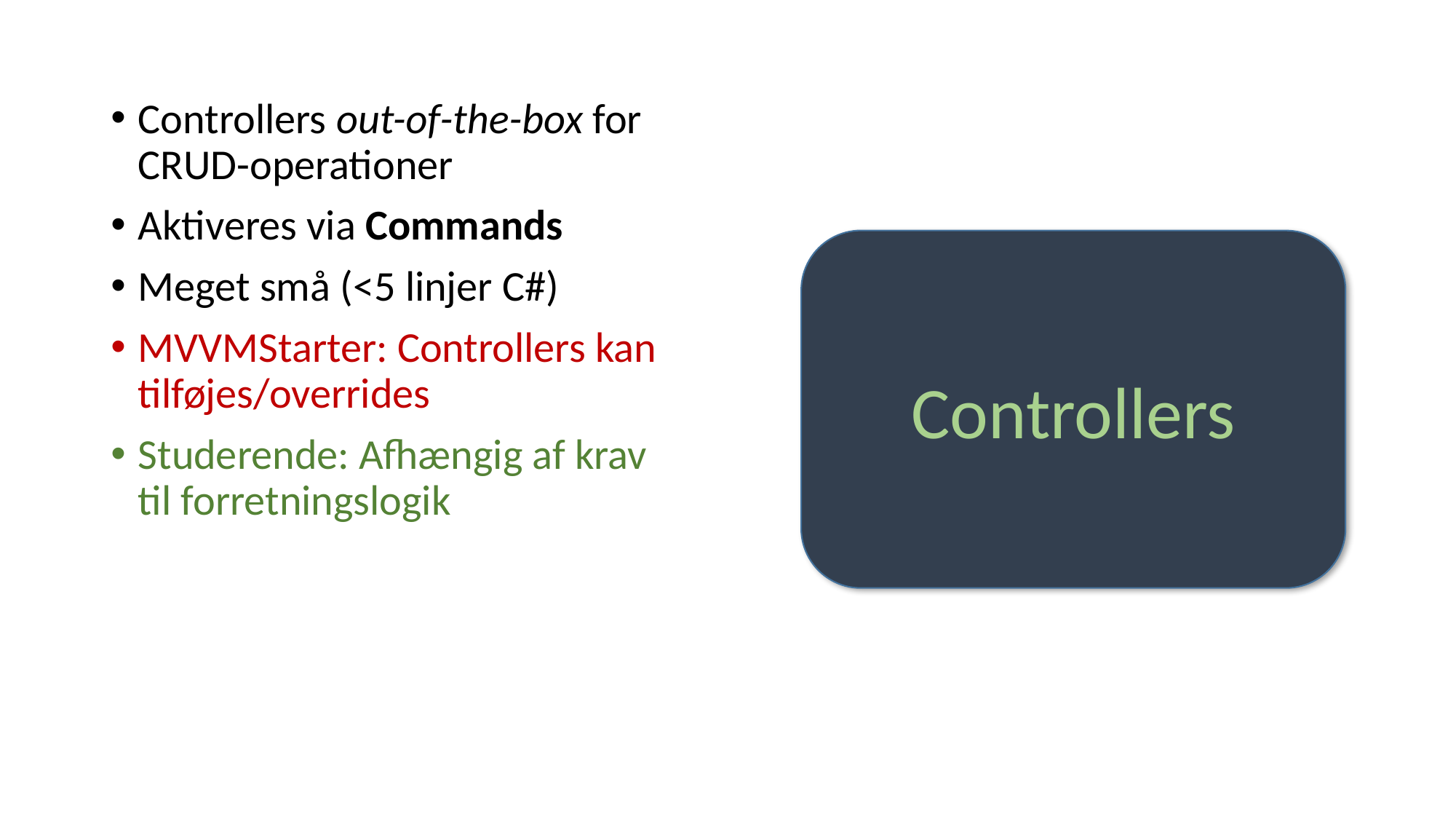

Controllers out-of-the-box for CRUD-operationer
Aktiveres via Commands
Meget små (<5 linjer C#)
MVVMStarter: Controllers kan tilføjes/overrides
Studerende: Afhængig af krav til forretningslogik

Controllers